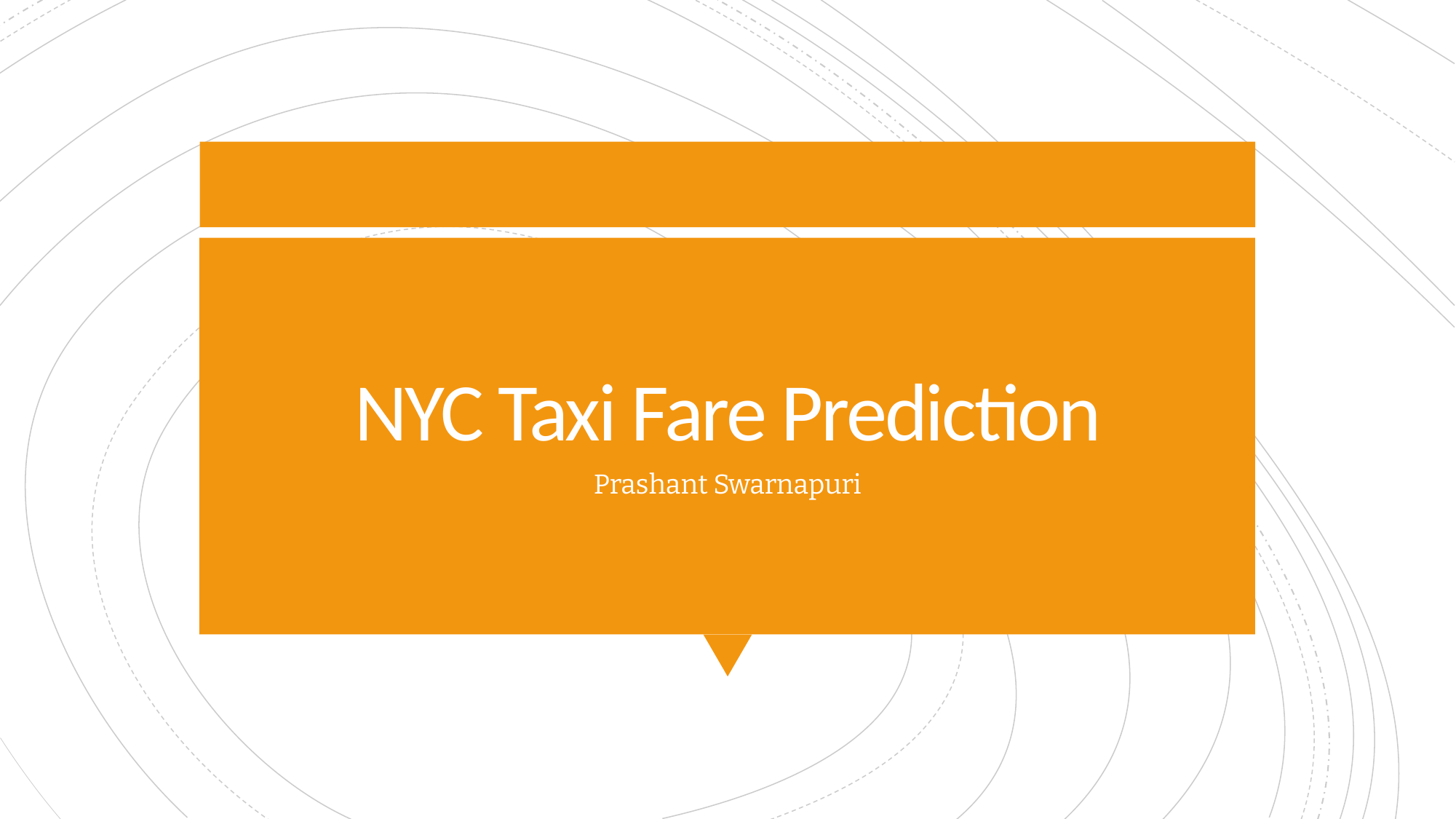

# NYC Taxi Fare Prediction
Prashant Swarnapuri